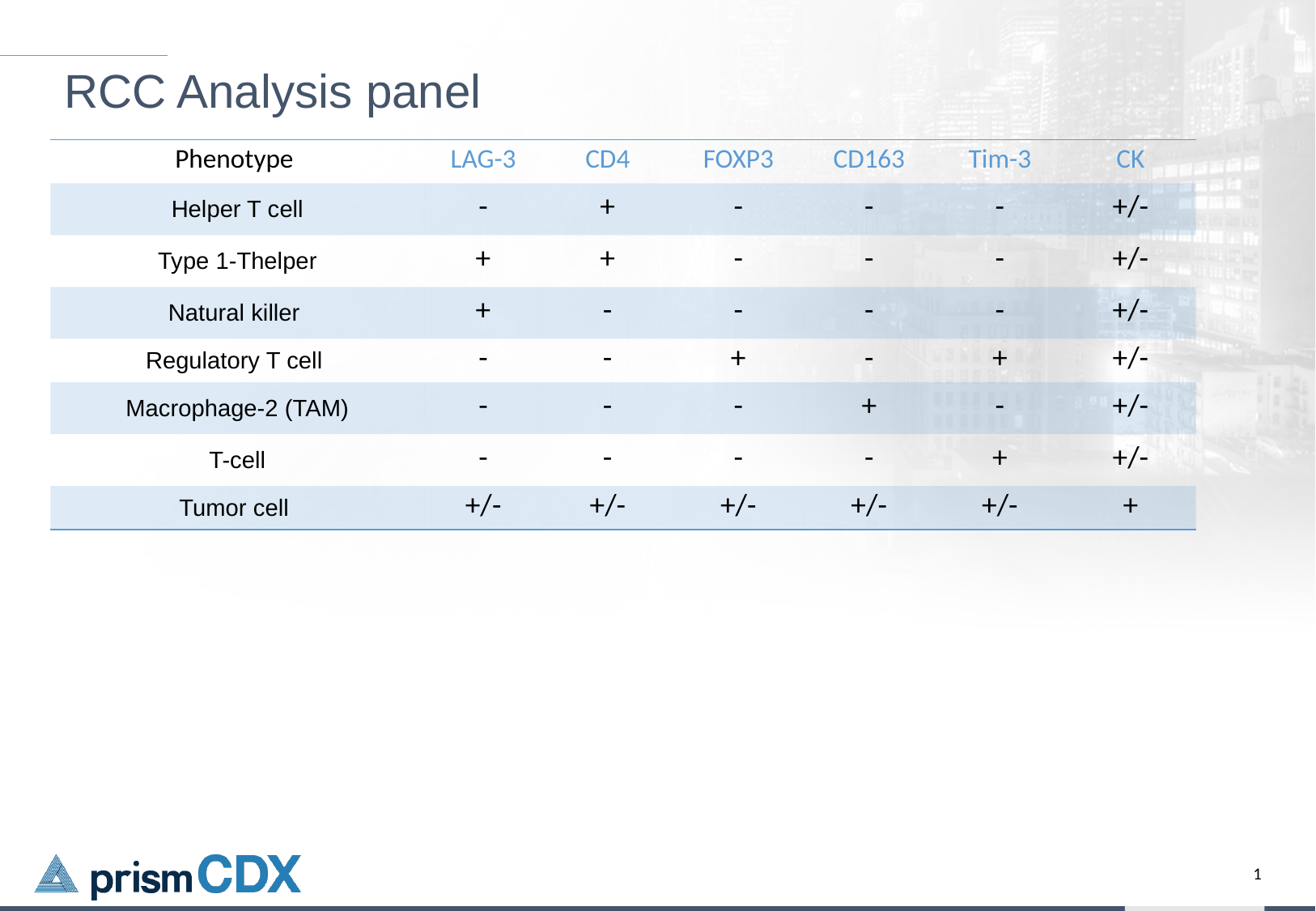

# RCC Analysis panel
| Phenotype | LAG-3 | CD4 | FOXP3 | CD163 | Tim-3 | CK |
| --- | --- | --- | --- | --- | --- | --- |
| Helper T cell | - | + | - | - | - | +/- |
| Type 1-Thelper | + | + | - | - | - | +/- |
| Natural killer | + | - | - | - | - | +/- |
| Regulatory T cell | - | - | + | - | + | +/- |
| Macrophage-2 (TAM) | - | - | - | + | - | +/- |
| T-cell | - | - | - | - | + | +/- |
| Tumor cell | +/- | +/- | +/- | +/- | +/- | + |